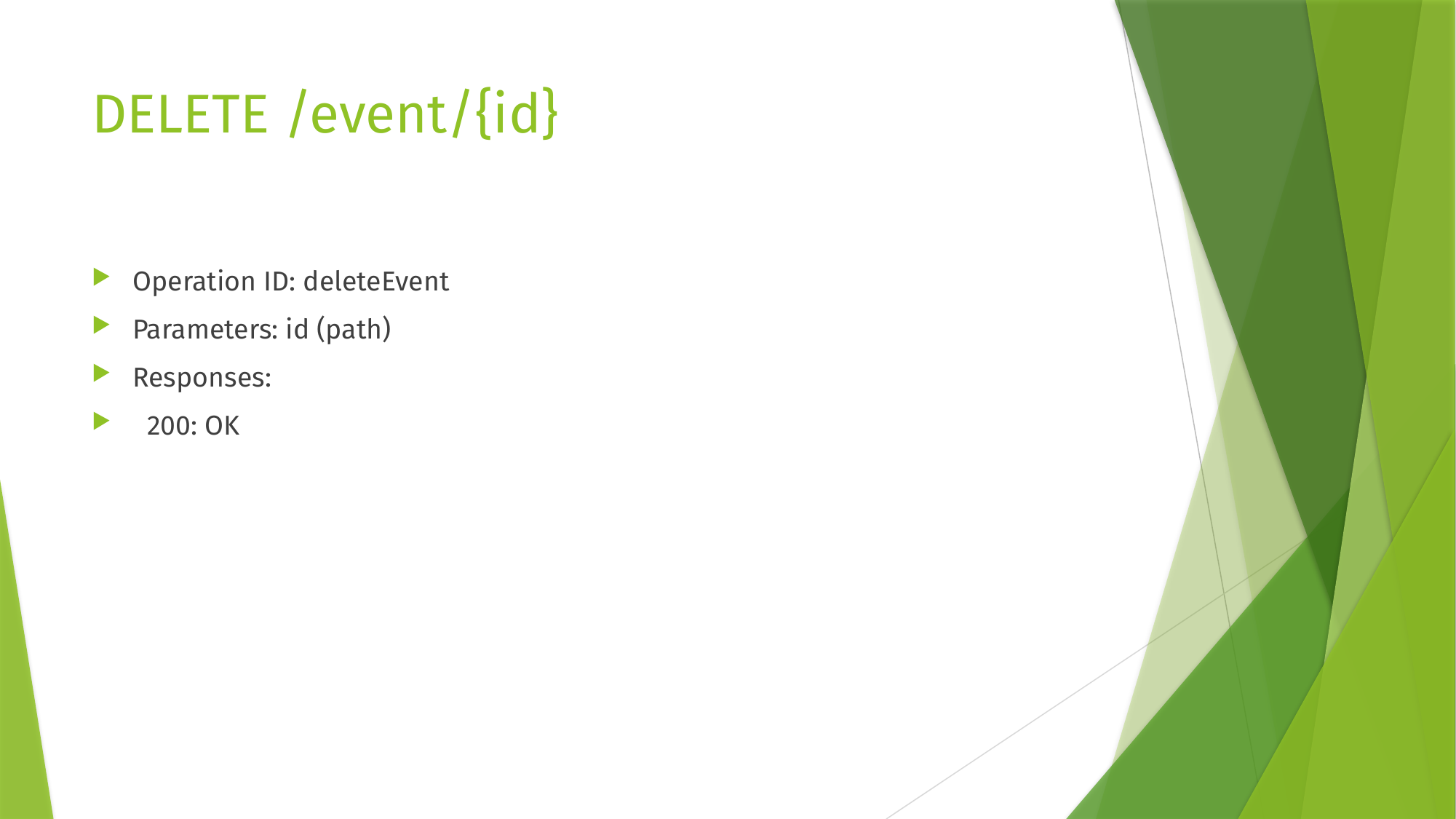

# DELETE /event/{id}
Operation ID: deleteEvent
Parameters: id (path)
Responses:
  200: OK